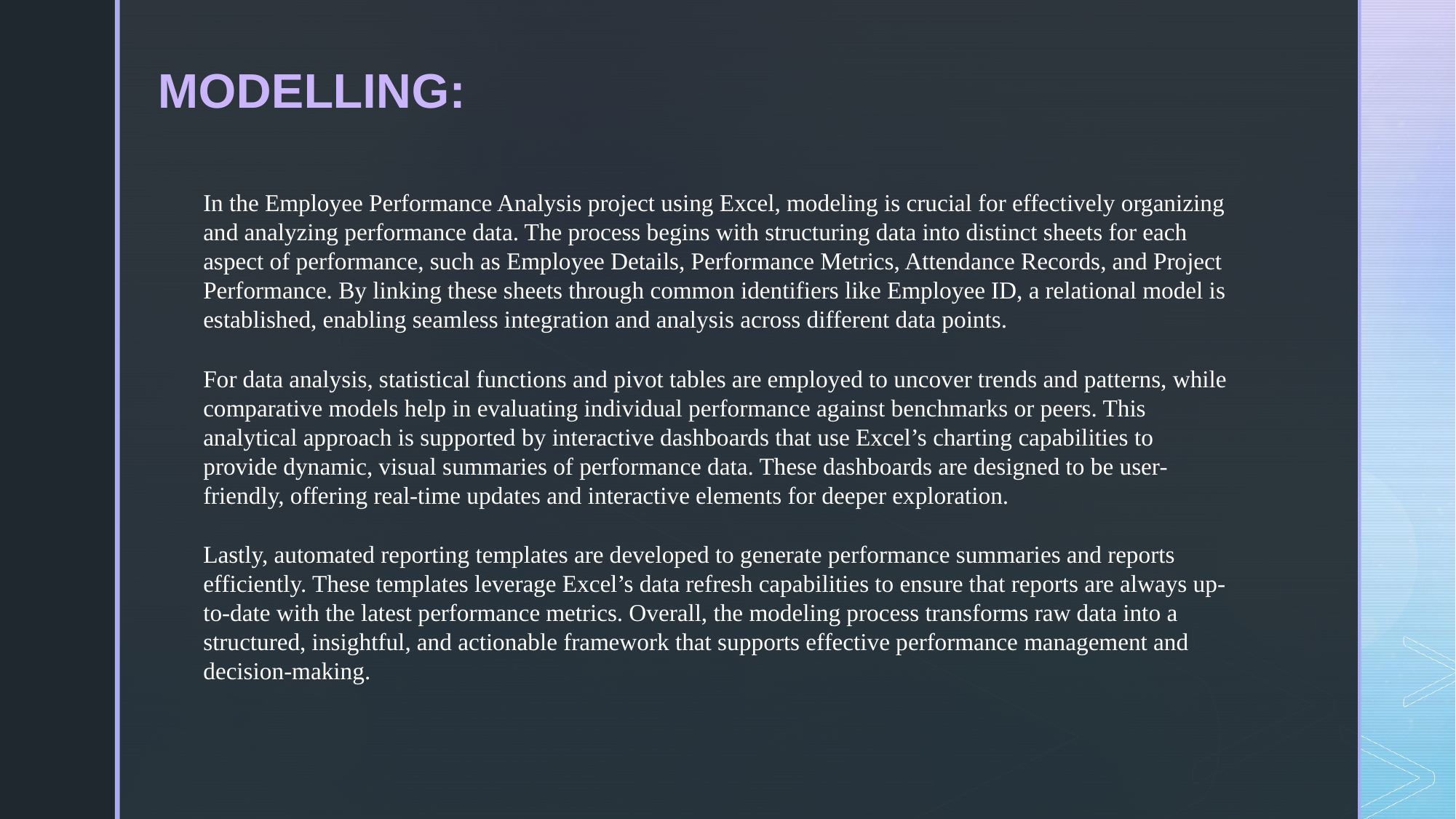

MODELLING:
In the Employee Performance Analysis project using Excel, modeling is crucial for effectively organizing and analyzing performance data. The process begins with structuring data into distinct sheets for each aspect of performance, such as Employee Details, Performance Metrics, Attendance Records, and Project Performance. By linking these sheets through common identifiers like Employee ID, a relational model is established, enabling seamless integration and analysis across different data points.
For data analysis, statistical functions and pivot tables are employed to uncover trends and patterns, while comparative models help in evaluating individual performance against benchmarks or peers. This analytical approach is supported by interactive dashboards that use Excel’s charting capabilities to provide dynamic, visual summaries of performance data. These dashboards are designed to be user-friendly, offering real-time updates and interactive elements for deeper exploration.
Lastly, automated reporting templates are developed to generate performance summaries and reports efficiently. These templates leverage Excel’s data refresh capabilities to ensure that reports are always up-to-date with the latest performance metrics. Overall, the modeling process transforms raw data into a structured, insightful, and actionable framework that supports effective performance management and decision-making.